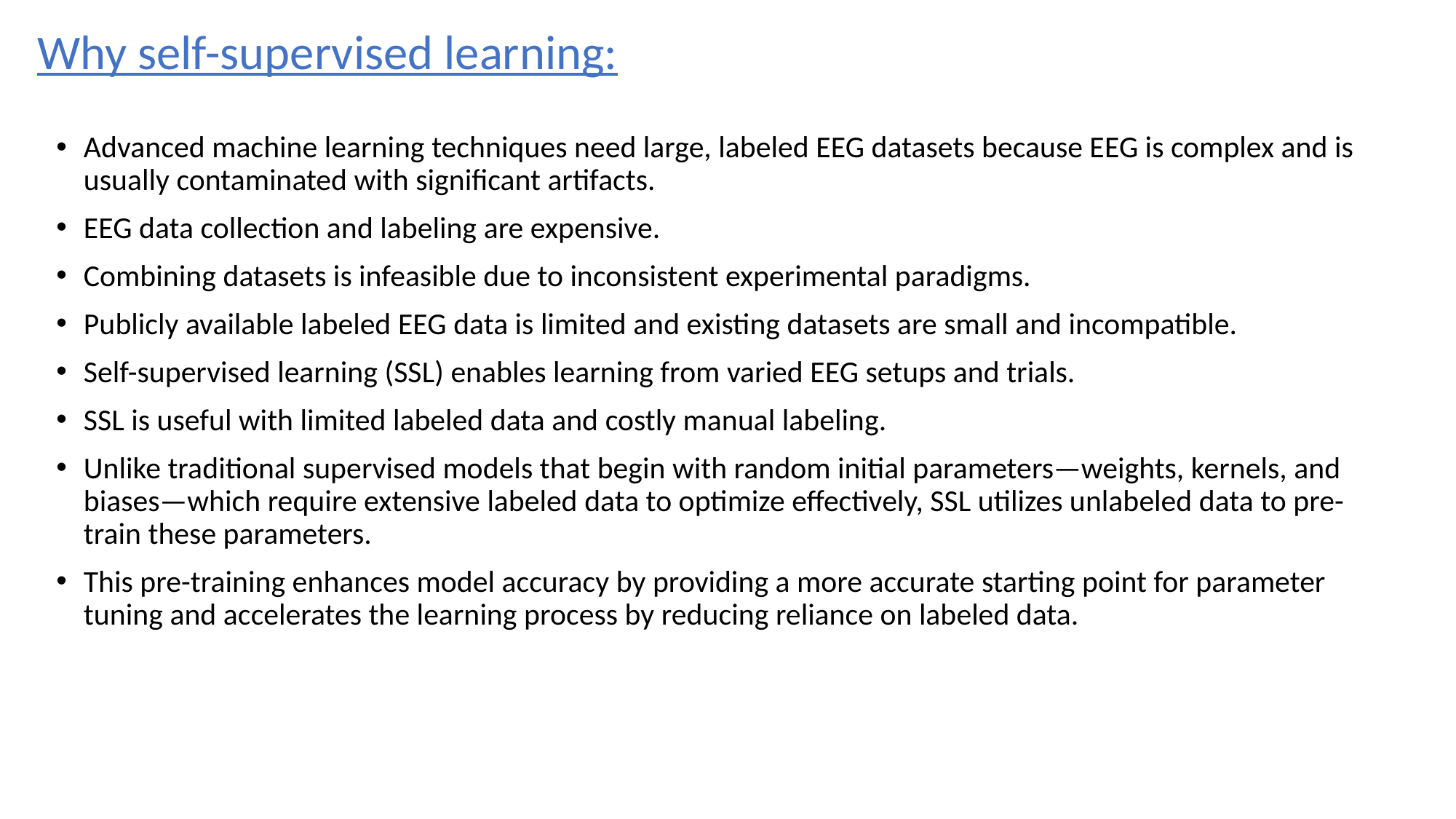

# Why self-supervised learning:
Advanced machine learning techniques need large, labeled EEG datasets because EEG is complex and is usually contaminated with significant artifacts.
EEG data collection and labeling are expensive.
Combining datasets is infeasible due to inconsistent experimental paradigms.
Publicly available labeled EEG data is limited and existing datasets are small and incompatible.
Self-supervised learning (SSL) enables learning from varied EEG setups and trials.
SSL is useful with limited labeled data and costly manual labeling.
Unlike traditional supervised models that begin with random initial parameters—weights, kernels, and biases—which require extensive labeled data to optimize effectively, SSL utilizes unlabeled data to pre-train these parameters.
This pre-training enhances model accuracy by providing a more accurate starting point for parameter tuning and accelerates the learning process by reducing reliance on labeled data.